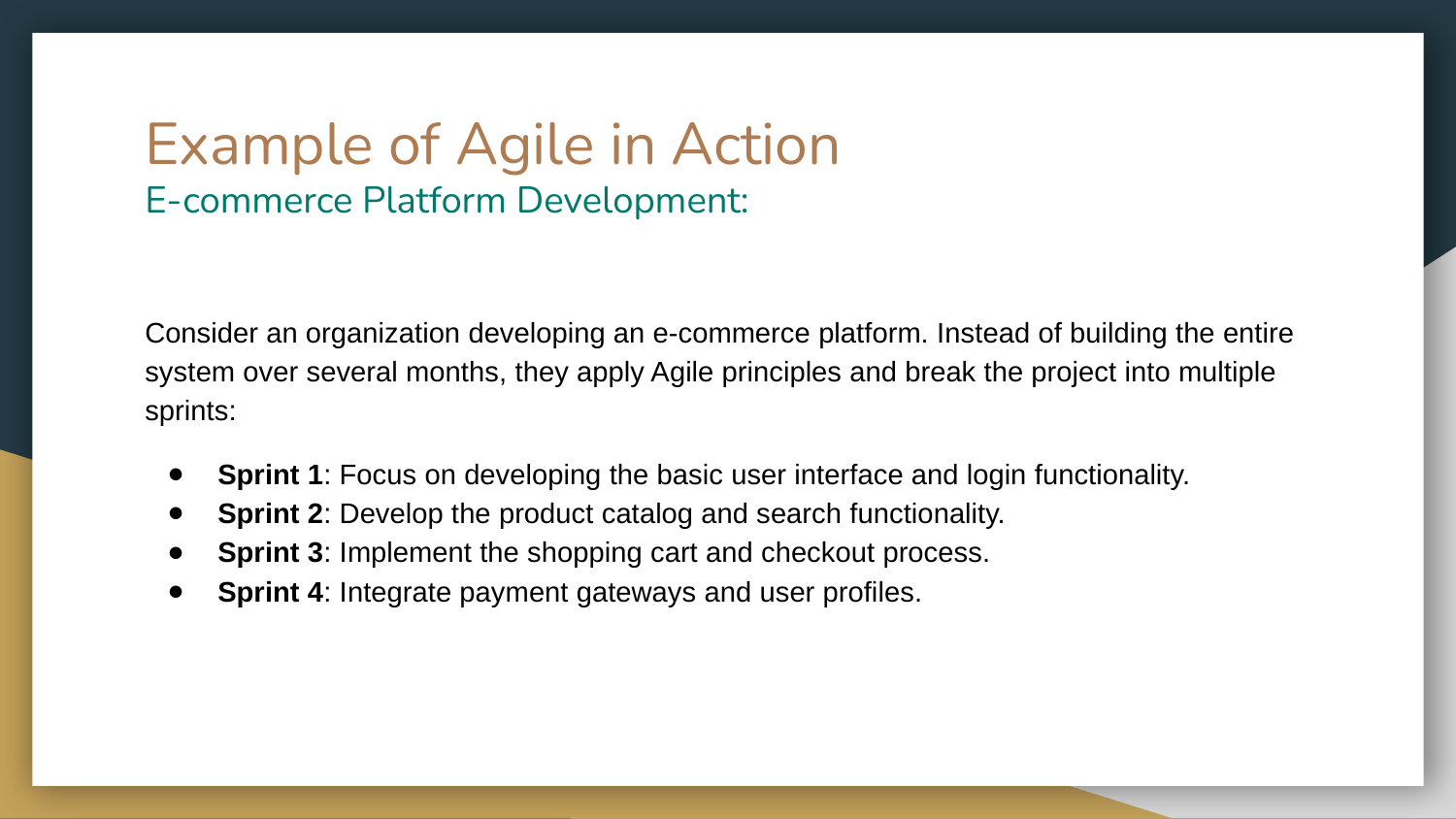

# Example of Agile in Action E-commerce Platform Development:

Consider an organization developing an e-commerce platform. Instead of building the entire system over several months, they apply Agile principles and break the project into multiple sprints:
Sprint 1: Focus on developing the basic user interface and login functionality.
Sprint 2: Develop the product catalog and search functionality.
Sprint 3: Implement the shopping cart and checkout process.
Sprint 4: Integrate payment gateways and user profiles.